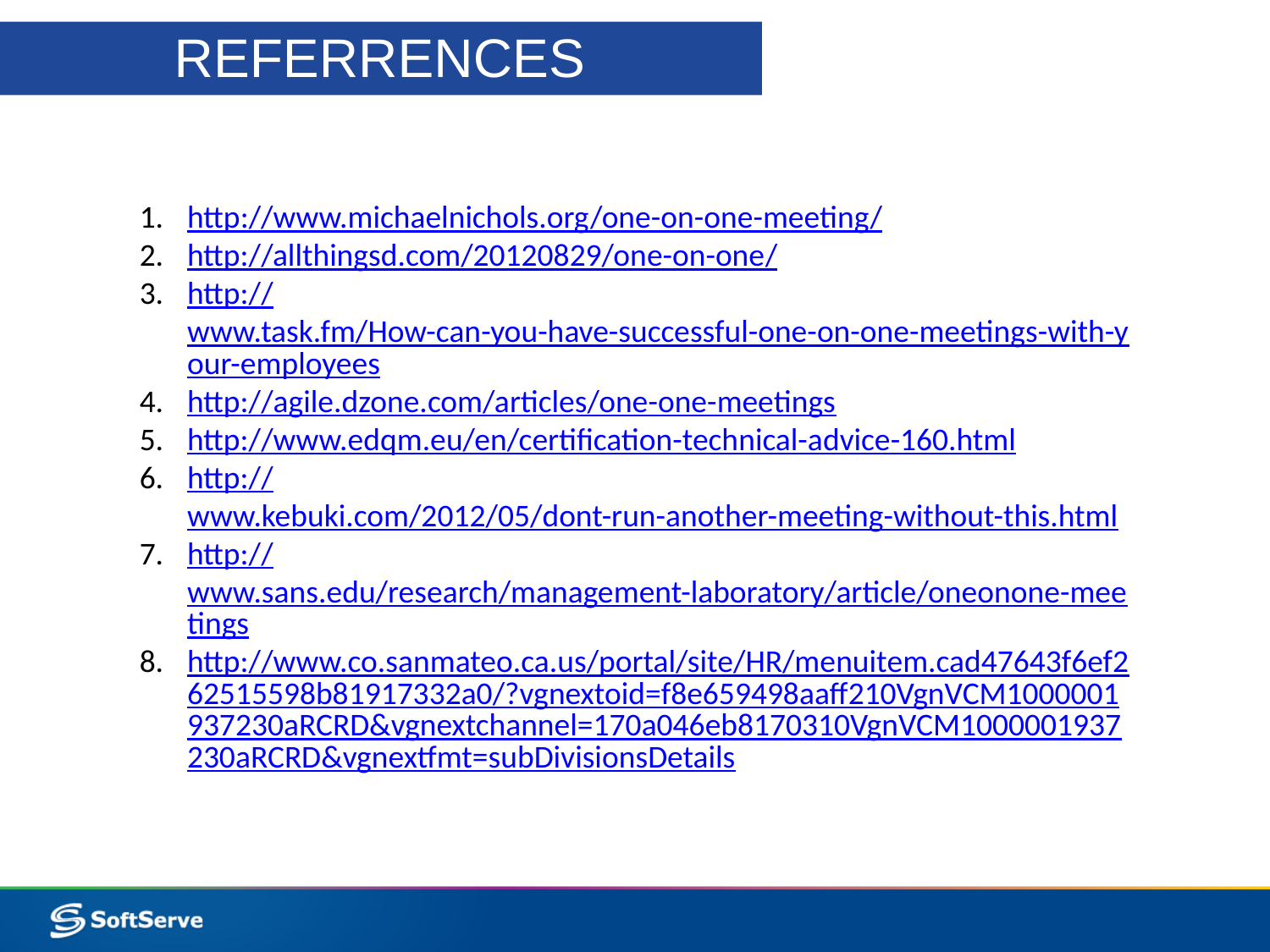

Referrences
http://www.michaelnichols.org/one-on-one-meeting/
http://allthingsd.com/20120829/one-on-one/
http://www.task.fm/How-can-you-have-successful-one-on-one-meetings-with-your-employees
http://agile.dzone.com/articles/one-one-meetings
http://www.edqm.eu/en/certification-technical-advice-160.html
http://www.kebuki.com/2012/05/dont-run-another-meeting-without-this.html
http://www.sans.edu/research/management-laboratory/article/oneonone-meetings
http://www.co.sanmateo.ca.us/portal/site/HR/menuitem.cad47643f6ef262515598b81917332a0/?vgnextoid=f8e659498aaff210VgnVCM1000001937230aRCRD&vgnextchannel=170a046eb8170310VgnVCM1000001937230aRCRD&vgnextfmt=subDivisionsDetails